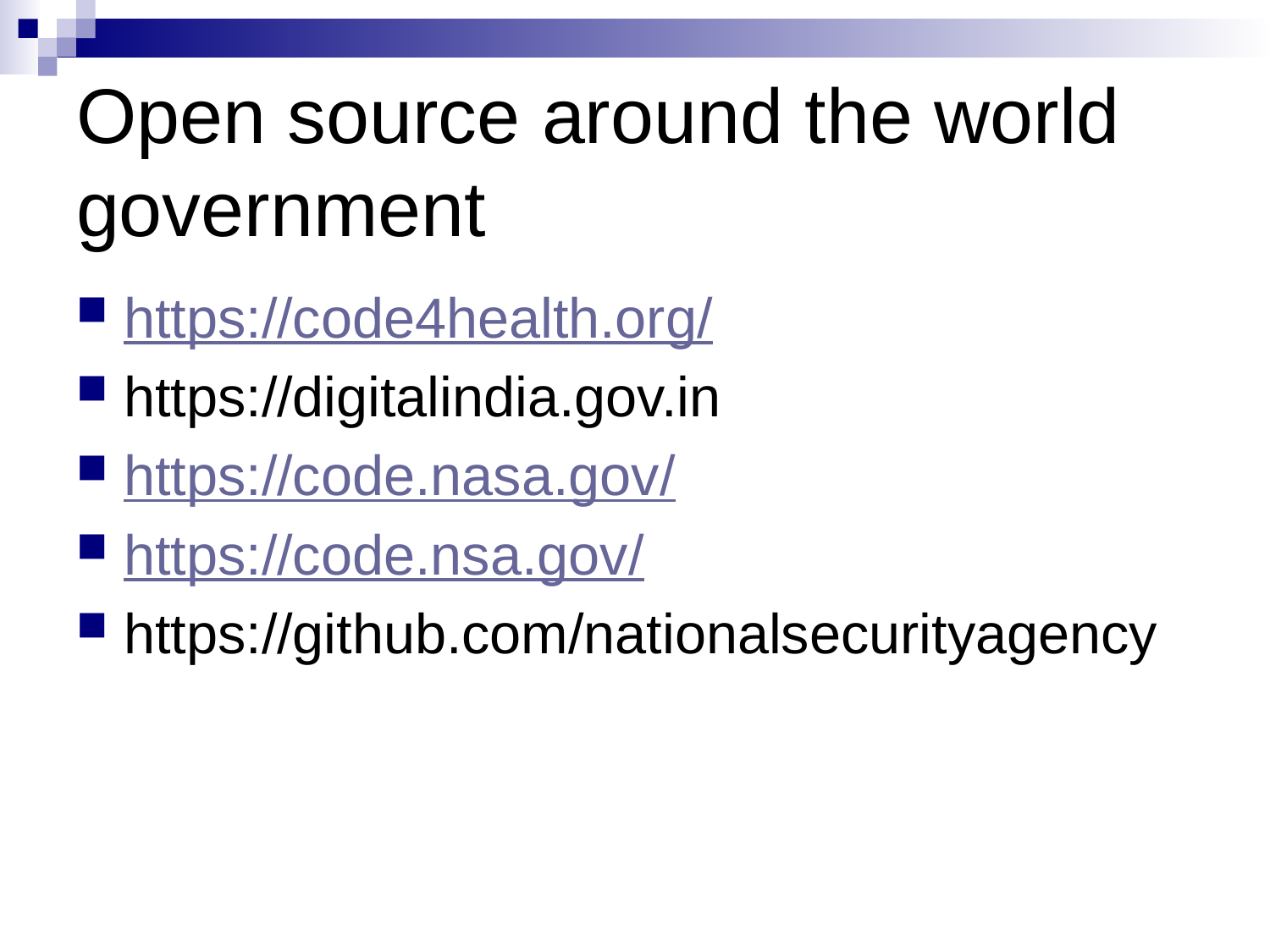

# Open source around the world government
https://code4health.org/
https://digitalindia.gov.in
https://code.nasa.gov/
https://code.nsa.gov/
https://github.com/nationalsecurityagency